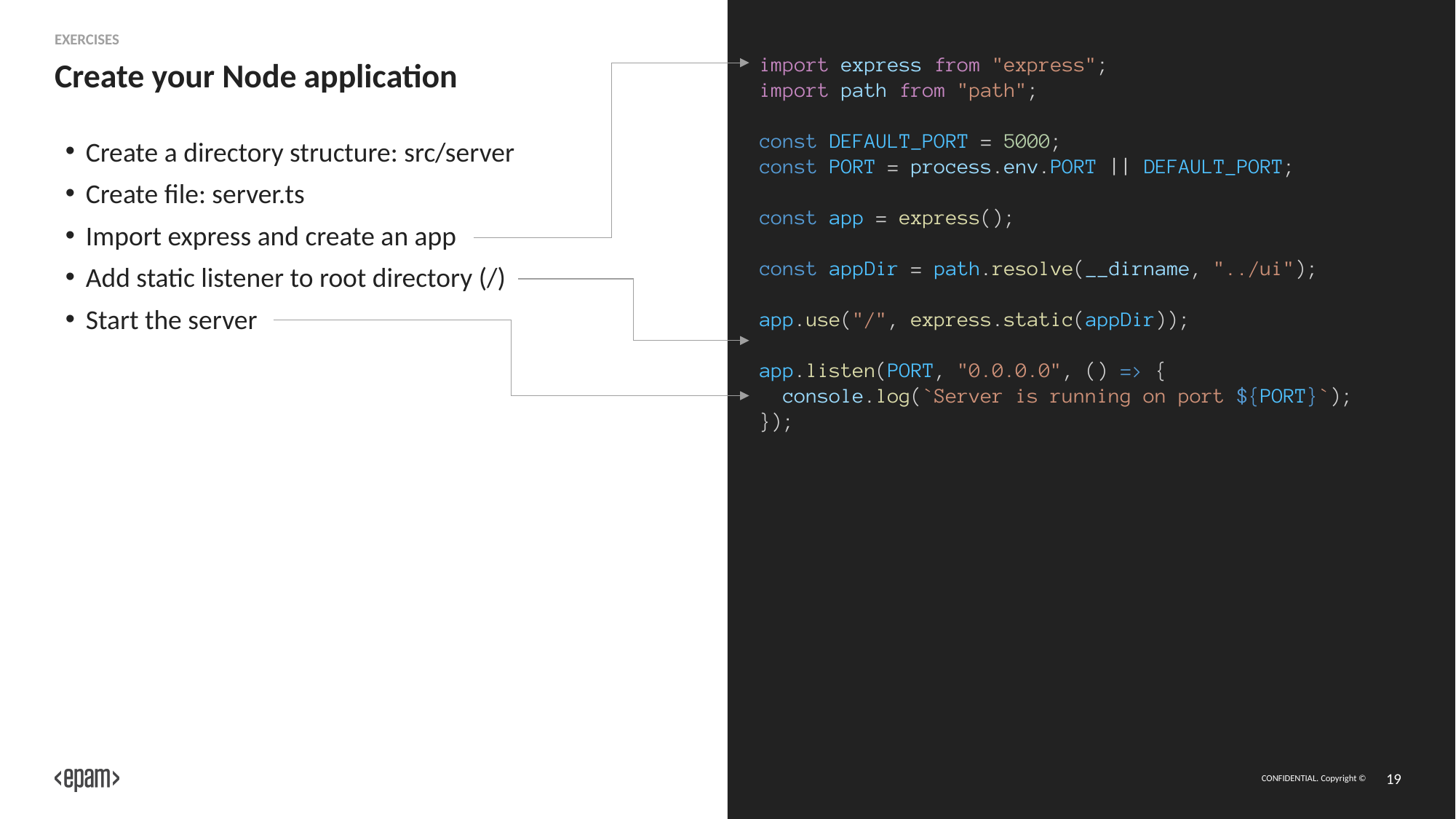

Exercises
import express from "express";
import path from "path";
const DEFAULT_PORT = 5000;
const PORT = process.env.PORT || DEFAULT_PORT;
const app = express();
const appDir = path.resolve(__dirname, "../ui");
app.use("/", express.static(appDir));
app.listen(PORT, "0.0.0.0", () => {
  console.log(`Server is running on port ${PORT}`);
});
# Create your Node application
Create a directory structure: src/server
Create file: server.ts
Import express and create an app
Add static listener to root directory (/)
Start the server